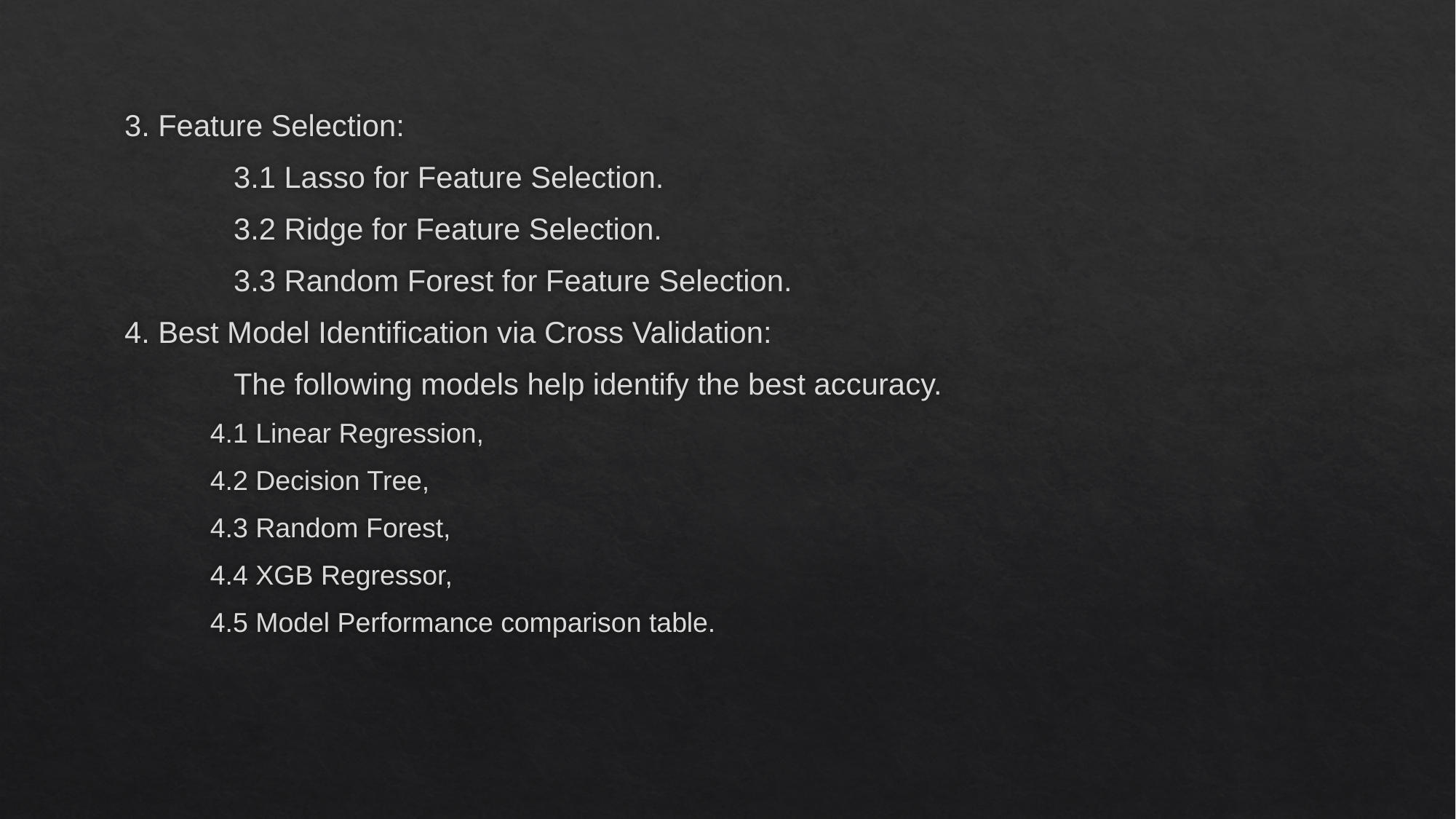

3. Feature Selection:
	3.1 Lasso for Feature Selection.
	3.2 Ridge for Feature Selection.
	3.3 Random Forest for Feature Selection.
4. Best Model Identification via Cross Validation:
	The following models help identify the best accuracy.
4.1 Linear Regression,
4.2 Decision Tree,
4.3 Random Forest,
4.4 XGB Regressor,
4.5 Model Performance comparison table.